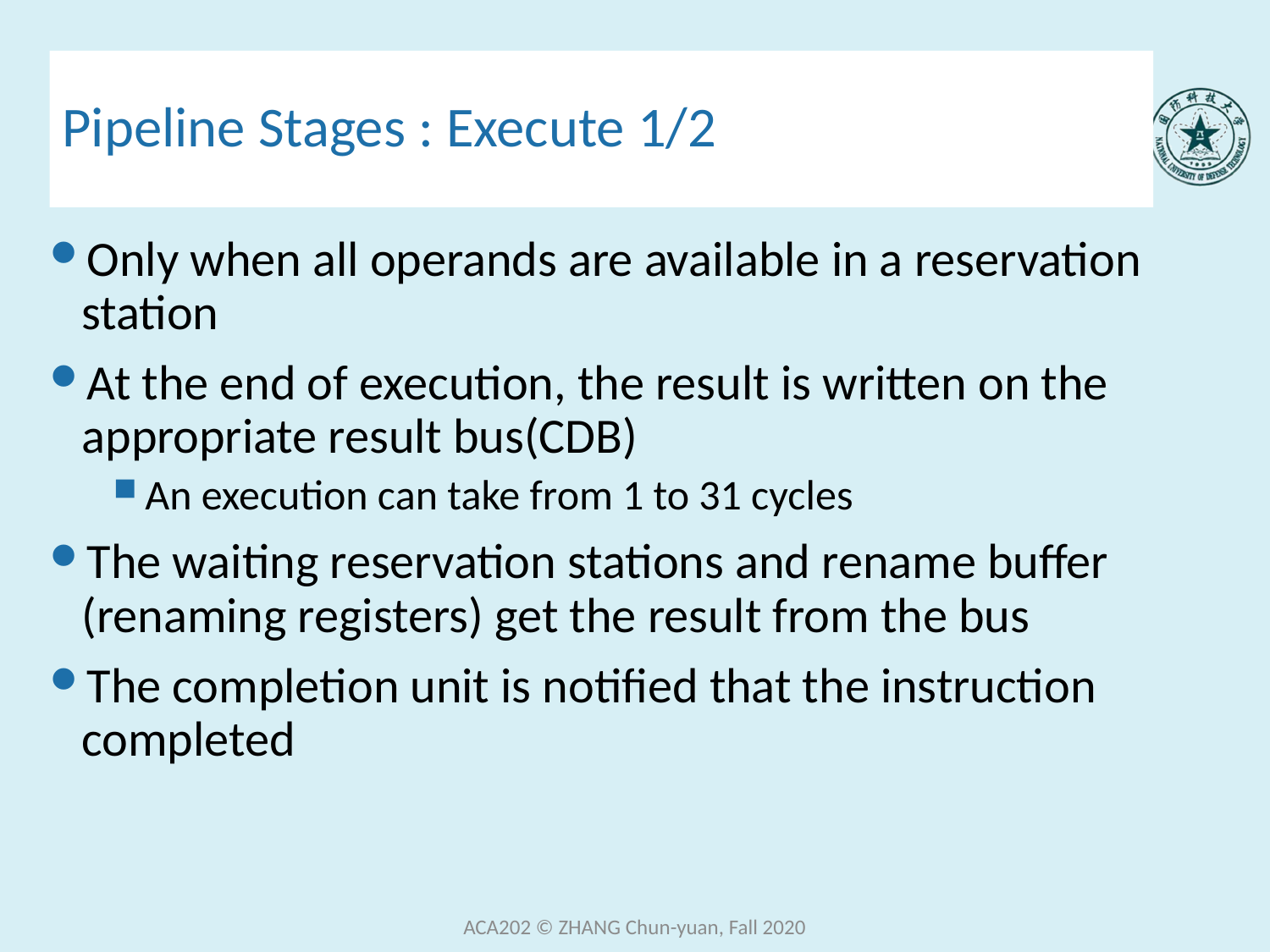

# Pipeline Stages : Execute 1/2
Only when all operands are available in a reservation station
At the end of execution, the result is written on the appropriate result bus(CDB)
An execution can take from 1 to 31 cycles
The waiting reservation stations and rename buffer (renaming registers) get the result from the bus
The completion unit is notified that the instruction completed

ACA202 © ZHANG Chun-yuan, Fall 2020
44